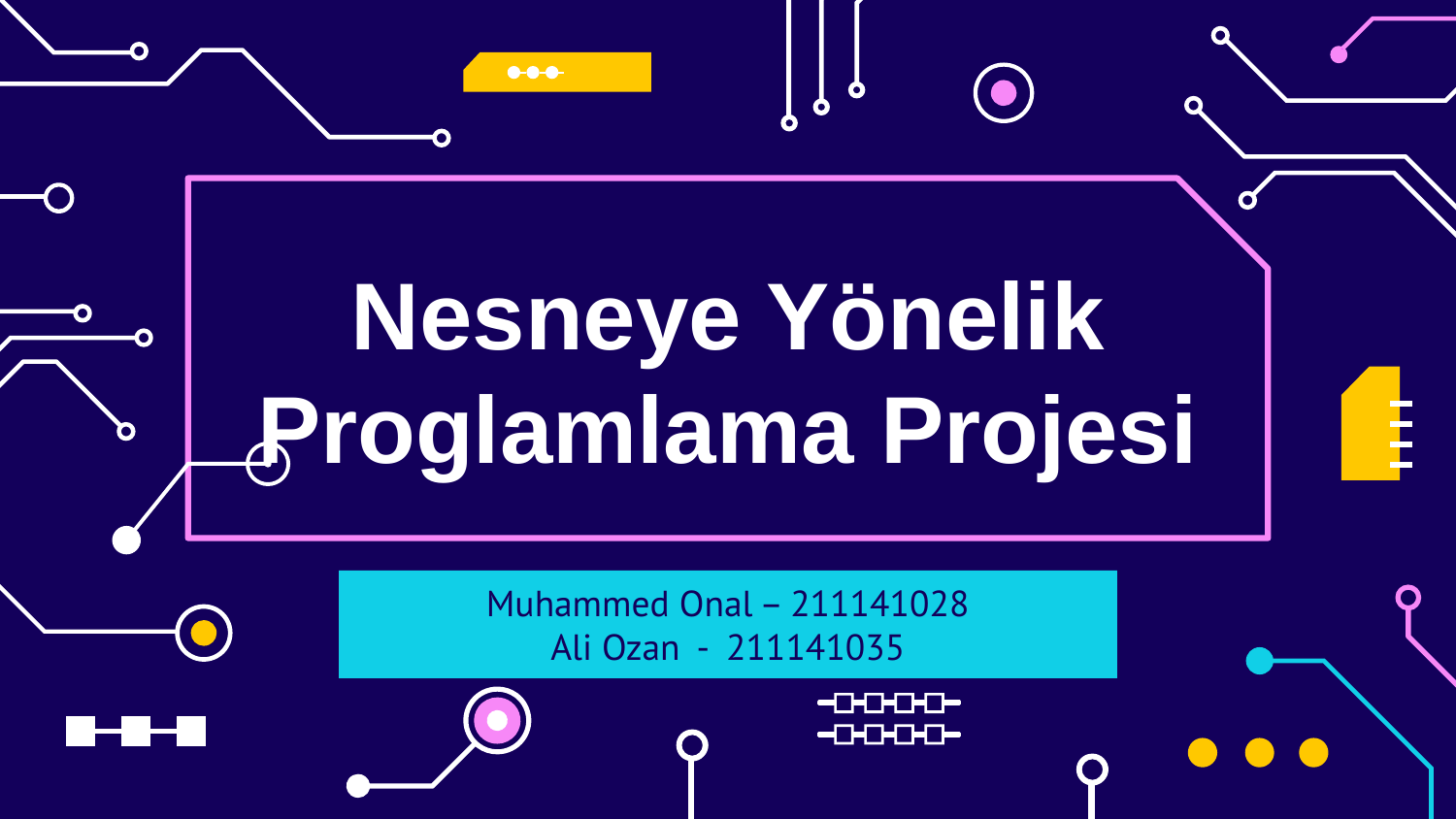

# Nesneye Yönelik Proglamlama Projesi

Muhammed Onal – 211141028
Ali Ozan  -  211141035